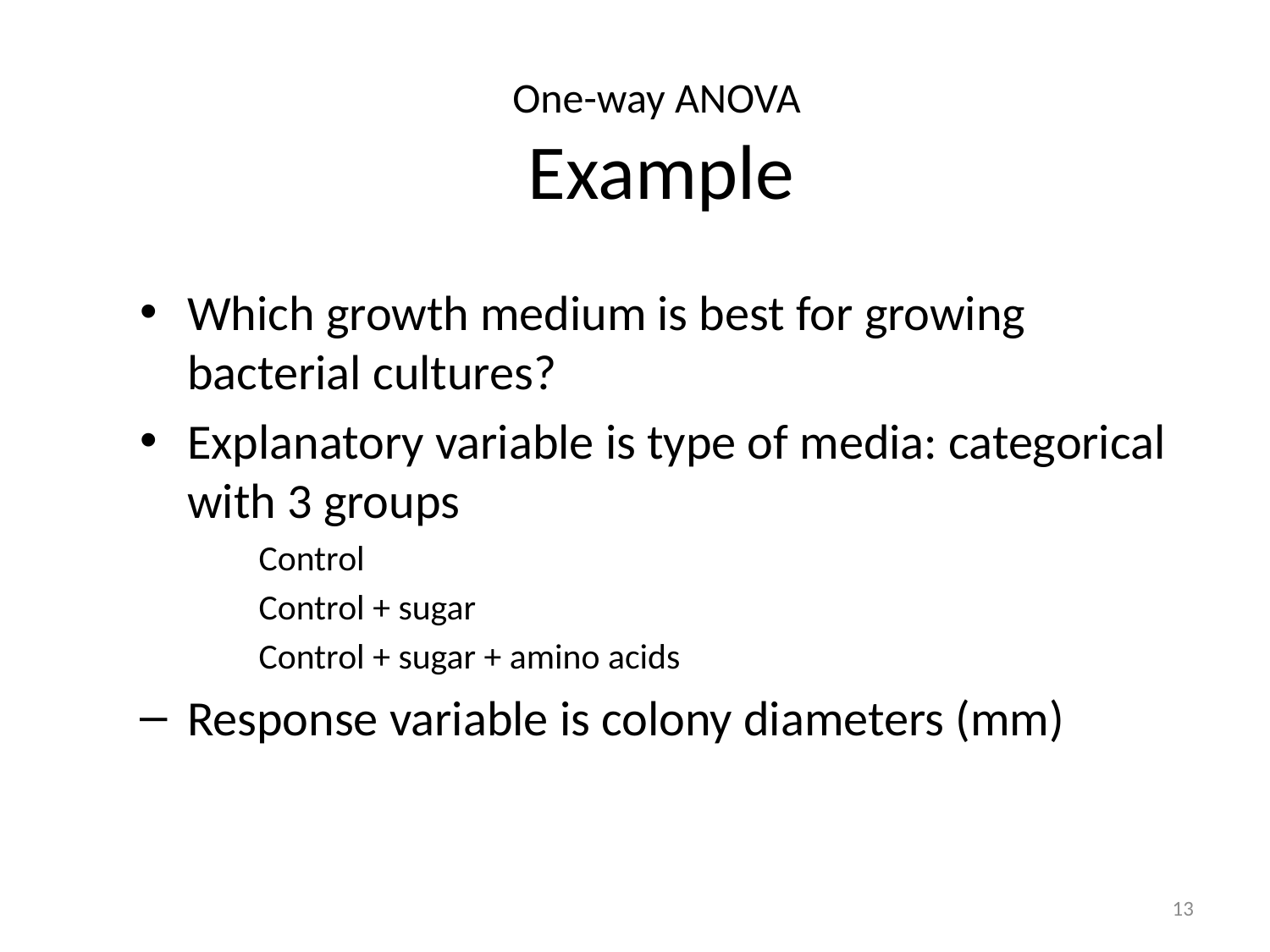

One-way ANOVA
Example
Which growth medium is best for growing bacterial cultures?
Explanatory variable is type of media: categorical with 3 groups
Control
Control + sugar
Control + sugar + amino acids
Response variable is colony diameters (mm)

13